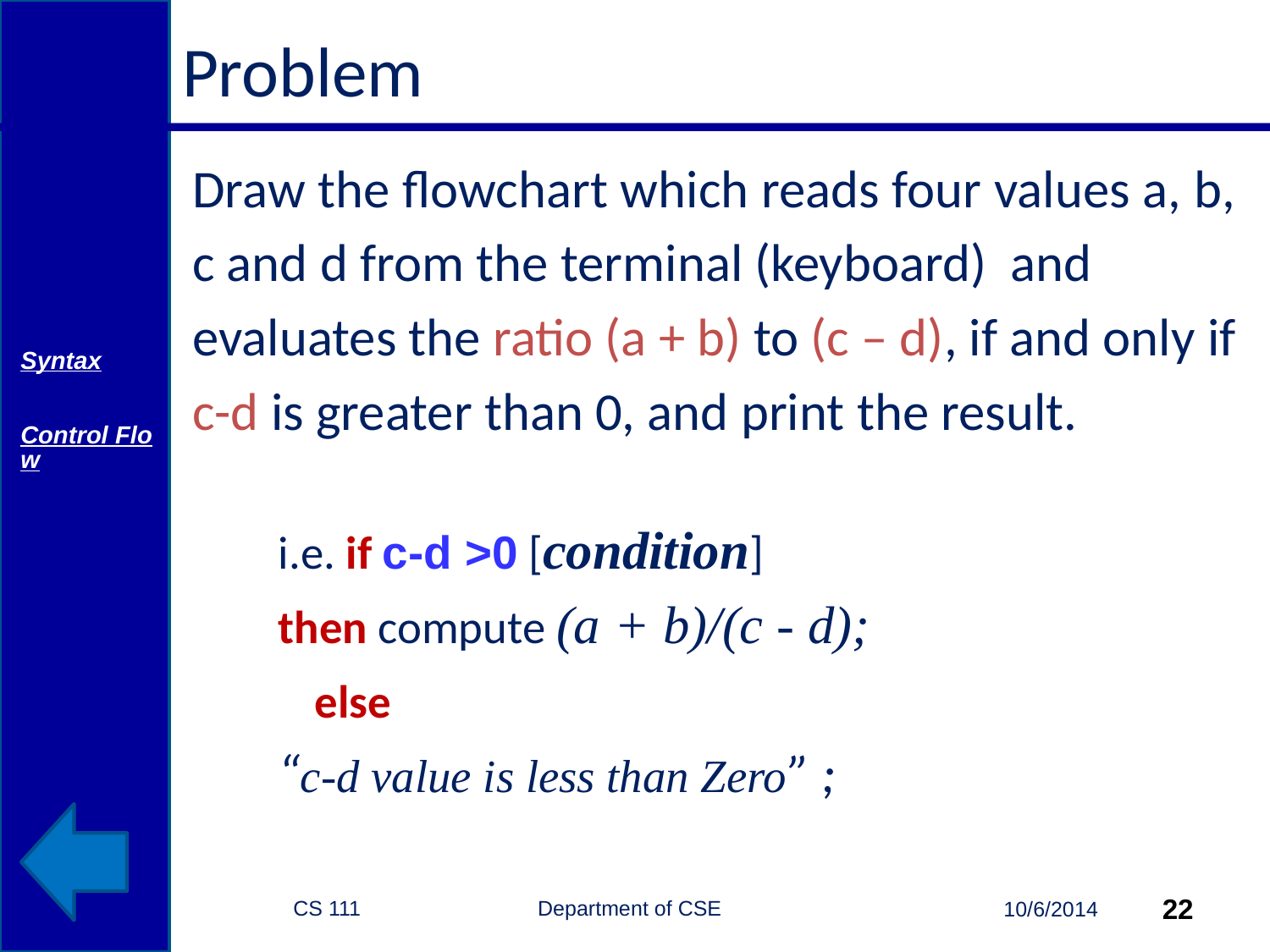

# Problem
Draw the flowchart which reads four values a, b,
c and d from the terminal (keyboard)  and
evaluates the ratio (a + b) to (c – d), if and only if
c-d is greater than 0, and print the result.

	i.e. if c-d >0 [condition]
			then compute (a + b)/(c - d);
		   else
			“c-d value is less than Zero” ;
Syntax

Control Flow

CS 111                              Department of CSE
22
10/6/2014